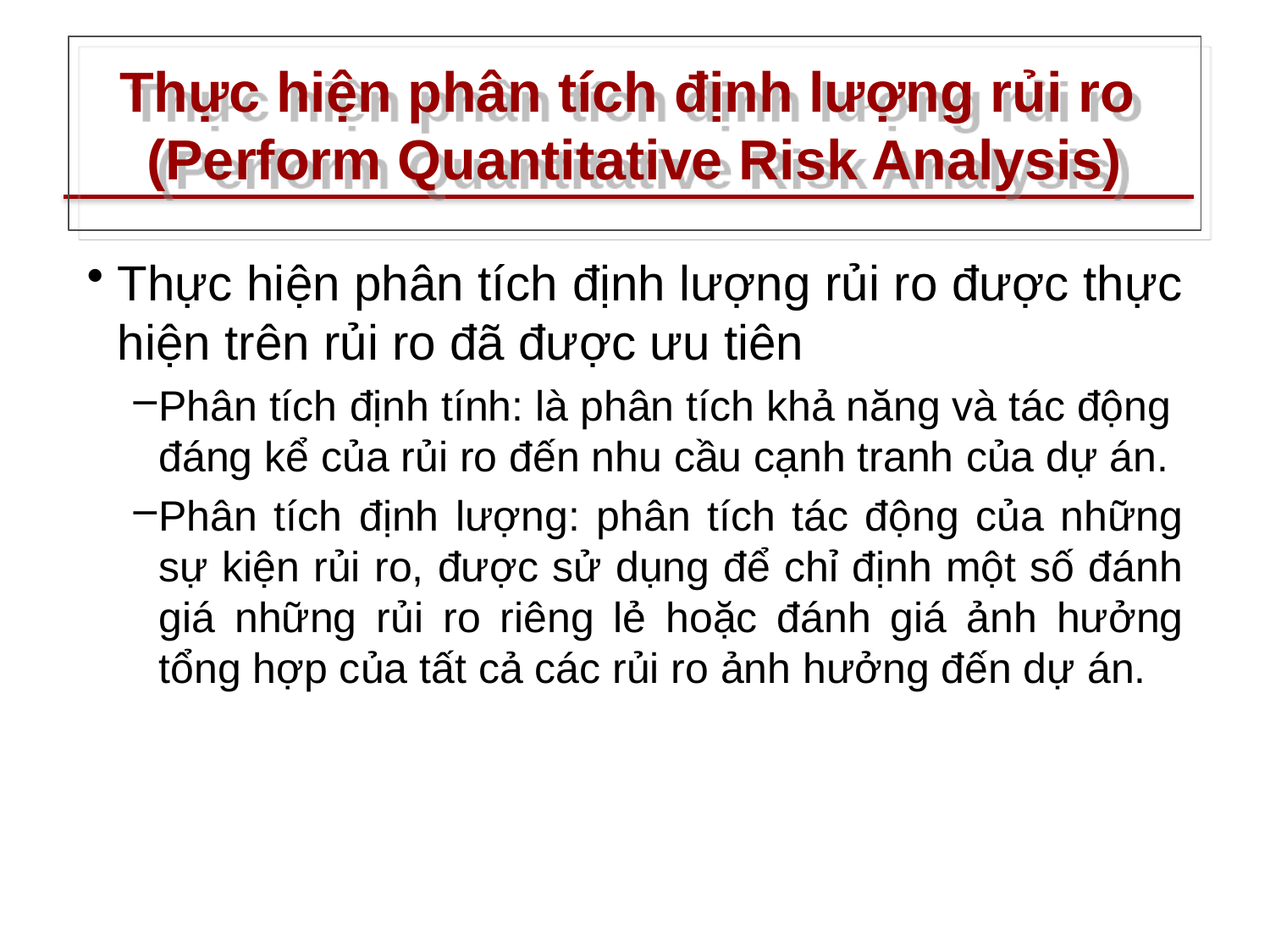

# Thực hiện phân tích định lượng rủi ro (Perform Quantitative Risk Analysis)
Thực hiện phân tích định lượng rủi ro được thực hiện trên rủi ro đã được ưu tiên
Phân tích định tính: là phân tích khả năng và tác động  đáng kể của rủi ro đến nhu cầu cạnh tranh của dự án.
Phân tích định lượng: phân tích tác động của những sự kiện rủi ro, được sử dụng để chỉ định một số đánh giá những rủi ro riêng lẻ hoặc đánh giá ảnh hưởng tổng hợp của tất cả các rủi ro ảnh hưởng đến dự án.